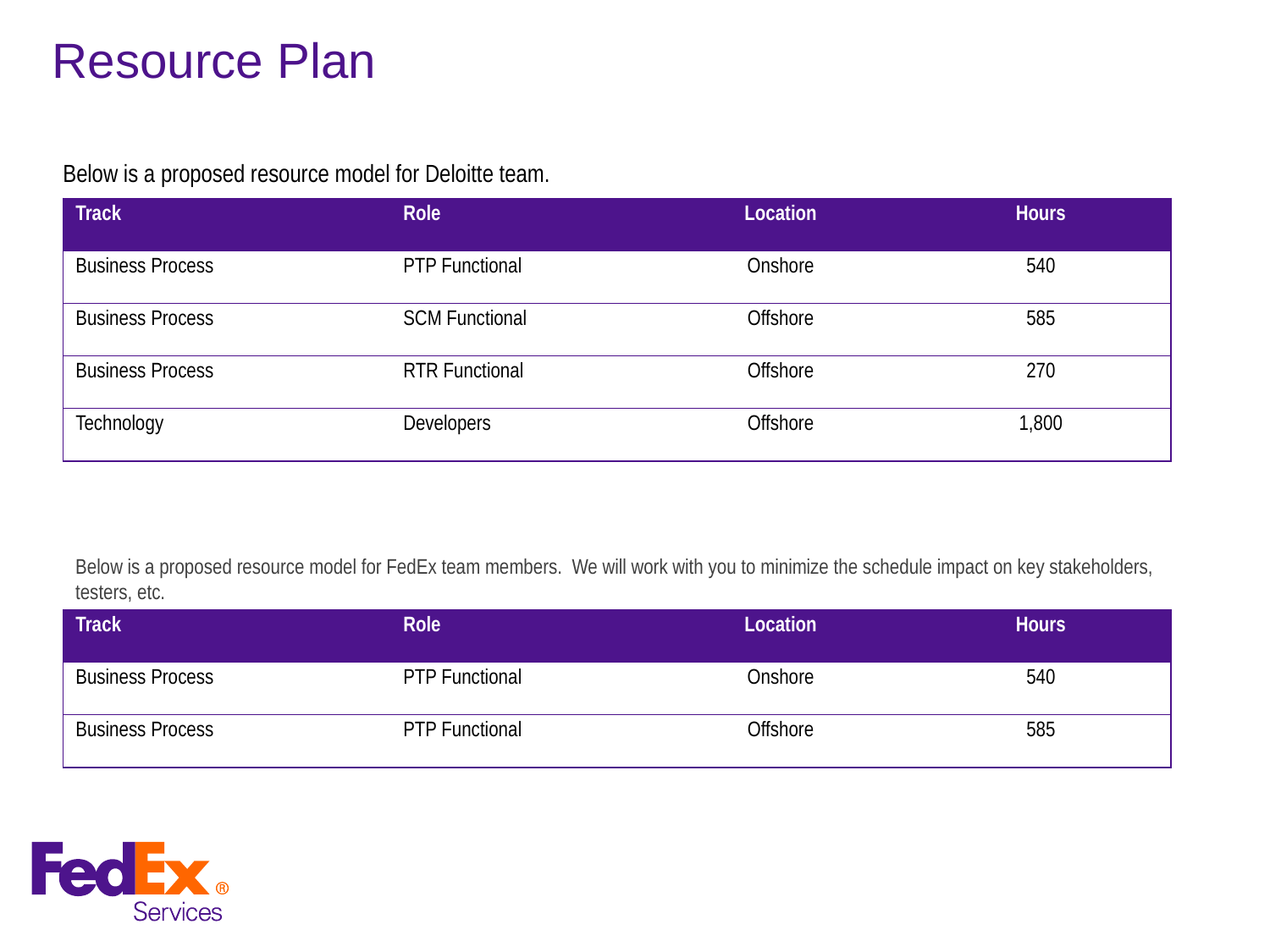

# Resource Plan

### Chart

| Category |
|---|

### Chart

| Category |
|---|
Below is a proposed resource model for Deloitte team.
| Track | Role | Location | Hours |
| --- | --- | --- | --- |
| Business Process | PTP Functional | Onshore | 540 |
| Business Process | SCM Functional | Offshore | 585 |
| Business Process | RTR Functional | Offshore | 270 |
| Technology | Developers | Offshore | 1,800 |

### Chart

| Category |
|---|
Below is a proposed resource model for FedEx team members.  We will work with you to minimize the schedule impact on key stakeholders, testers, etc.
| Track | Role | Location | Hours |
| --- | --- | --- | --- |
| Business Process | PTP Functional | Onshore | 540 |
| Business Process | PTP Functional | Offshore | 585 |